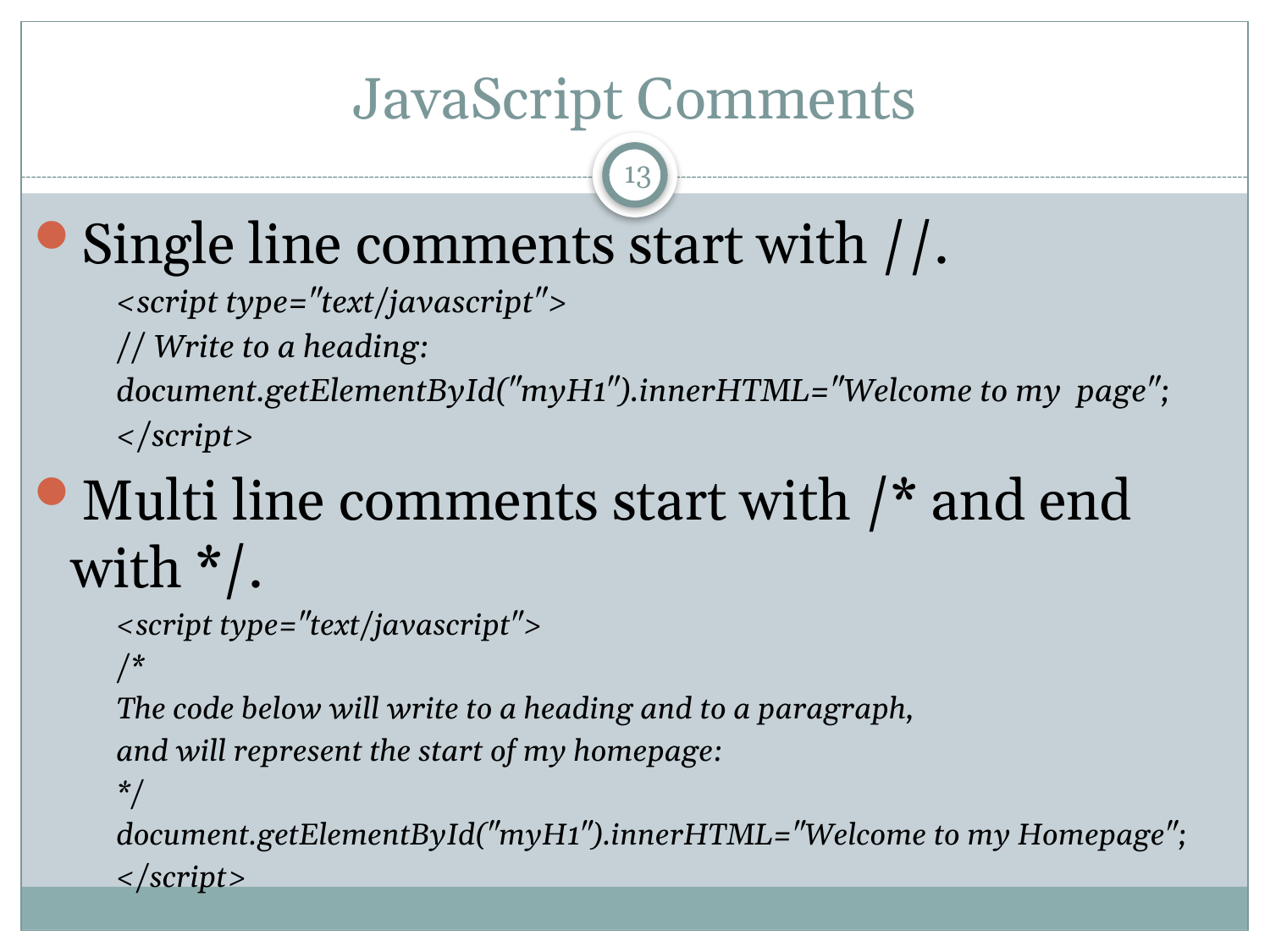

# JavaScript Comments
13
Single line comments start with //.
<script type="text/javascript">
// Write to a heading:
document.getElementById("myH1").innerHTML="Welcome to my  page";
</script>
Multi line comments start with /* and end with */.
<script type="text/javascript">
/*
The code below will write to a heading and to a paragraph,
and will represent the start of my homepage:
*/
document.getElementById("myH1").innerHTML="Welcome to my Homepage";
</script>